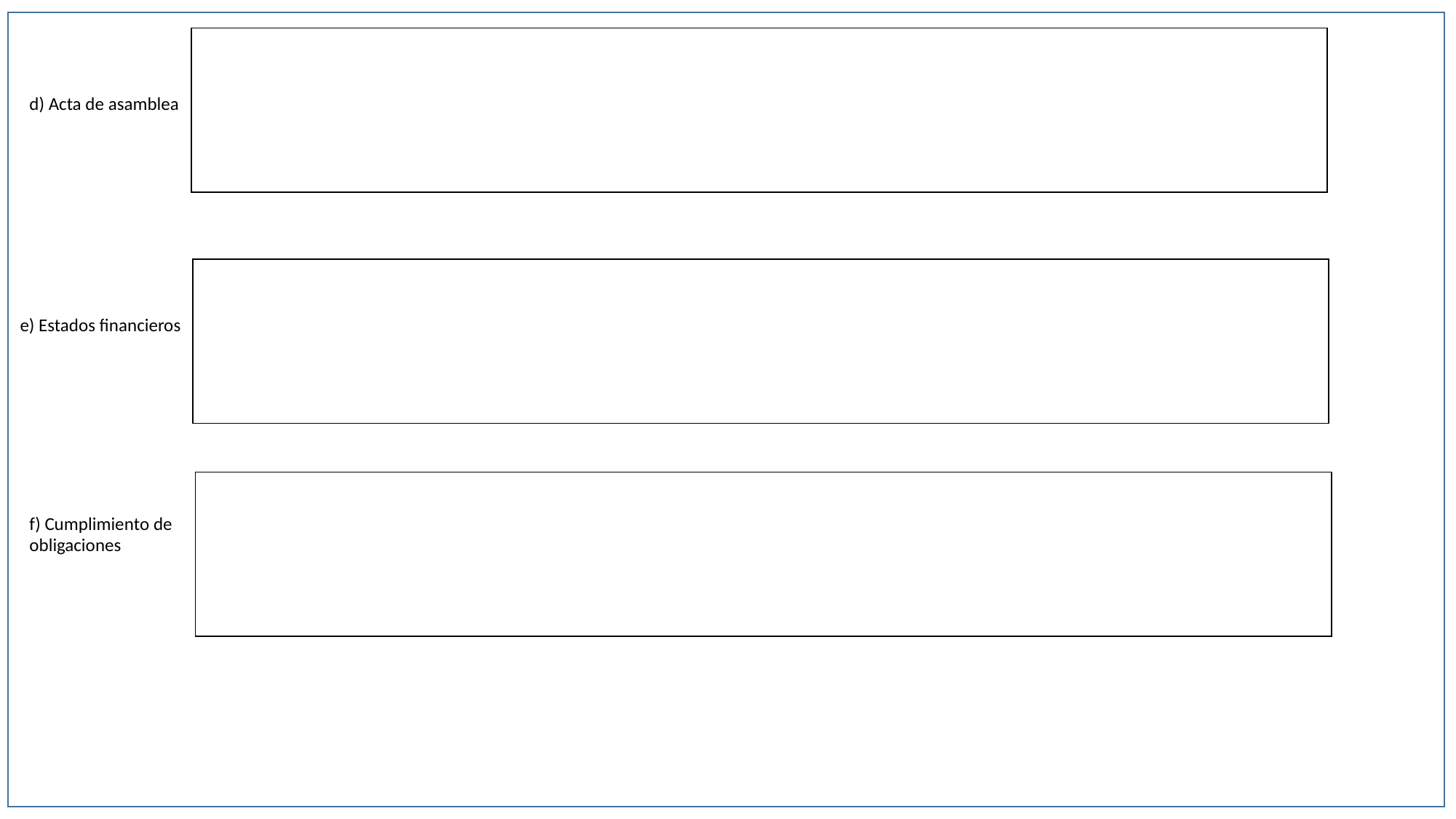

|  |
| --- |
d) Acta de asamblea
|  |
| --- |
e) Estados financieros
|  |
| --- |
f) Cumplimiento de obligaciones